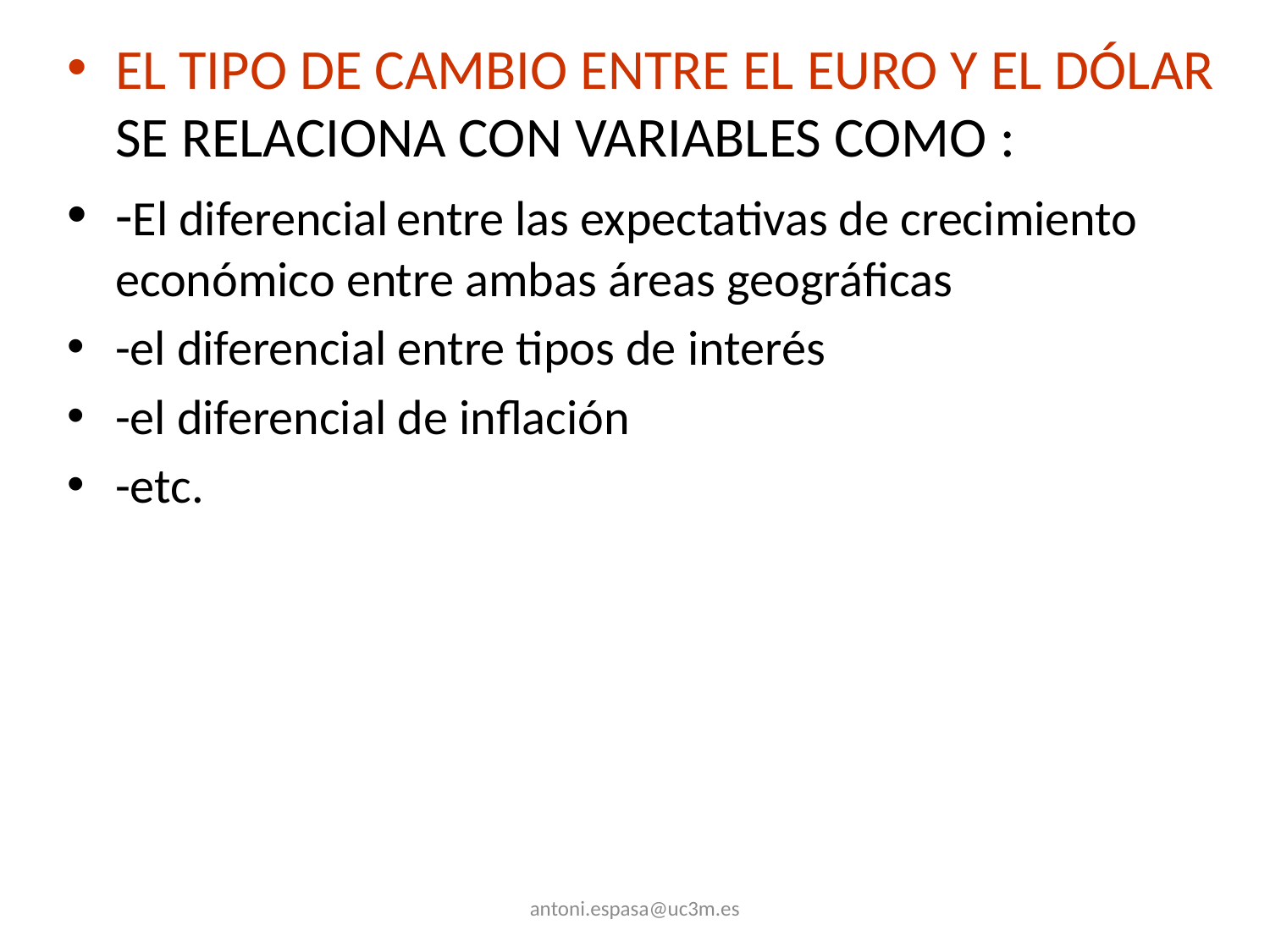

EL TIPO DE CAMBIO ENTRE EL EURO Y EL DÓLAR SE RELACIONA CON VARIABLES COMO :
-El diferencial entre las expectativas de crecimiento económico entre ambas áreas geográficas
-el diferencial entre tipos de interés
-el diferencial de inflación
-etc.
antoni.espasa@uc3m.es